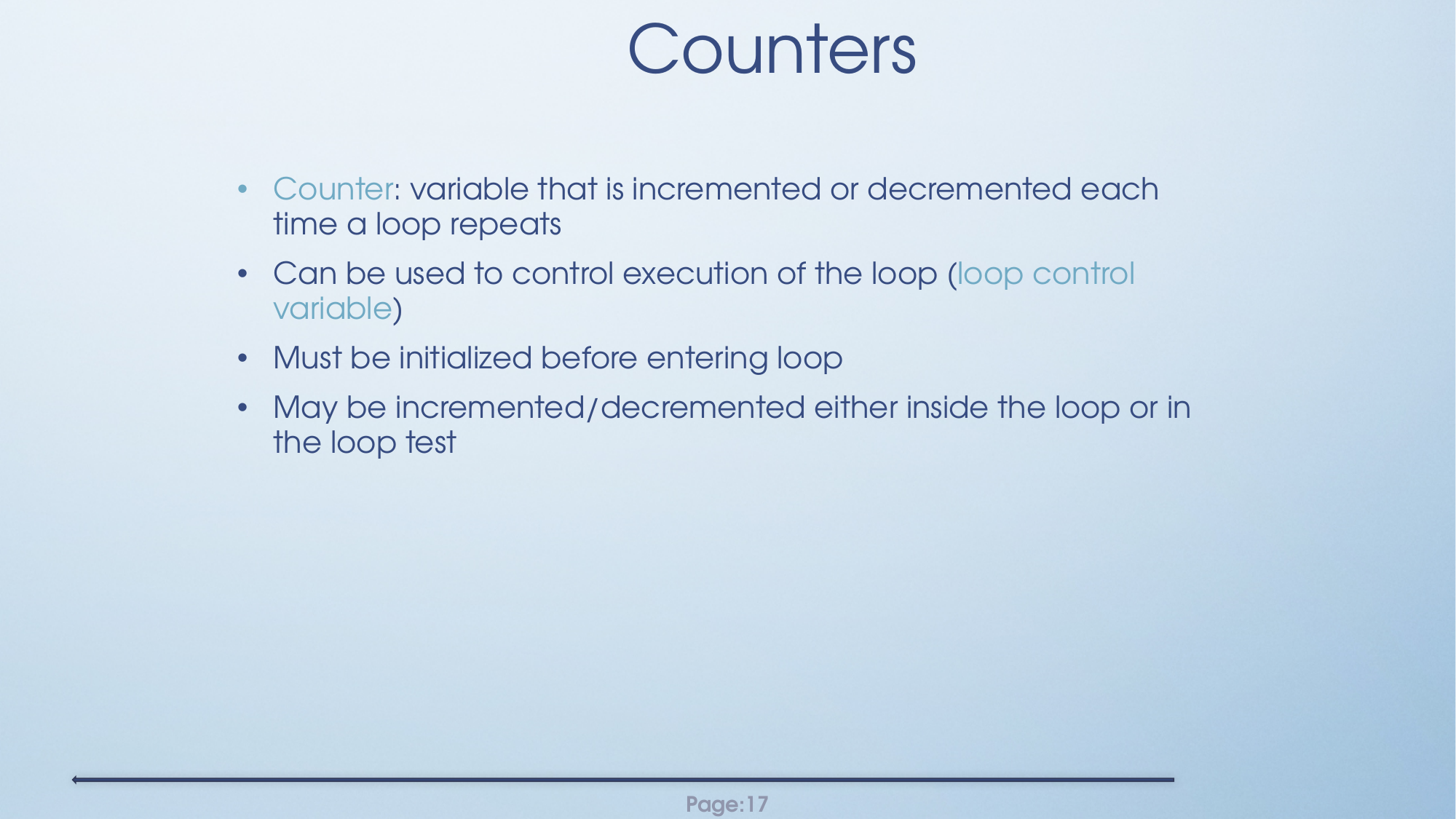

# Counters

Counter: variable that is incremented or decremented each time a loop repeats
Can be used to control execution of the loop (loop control variable)
Must be initialized before entering loop
May be incremented/decremented either inside the loop or in the loop test